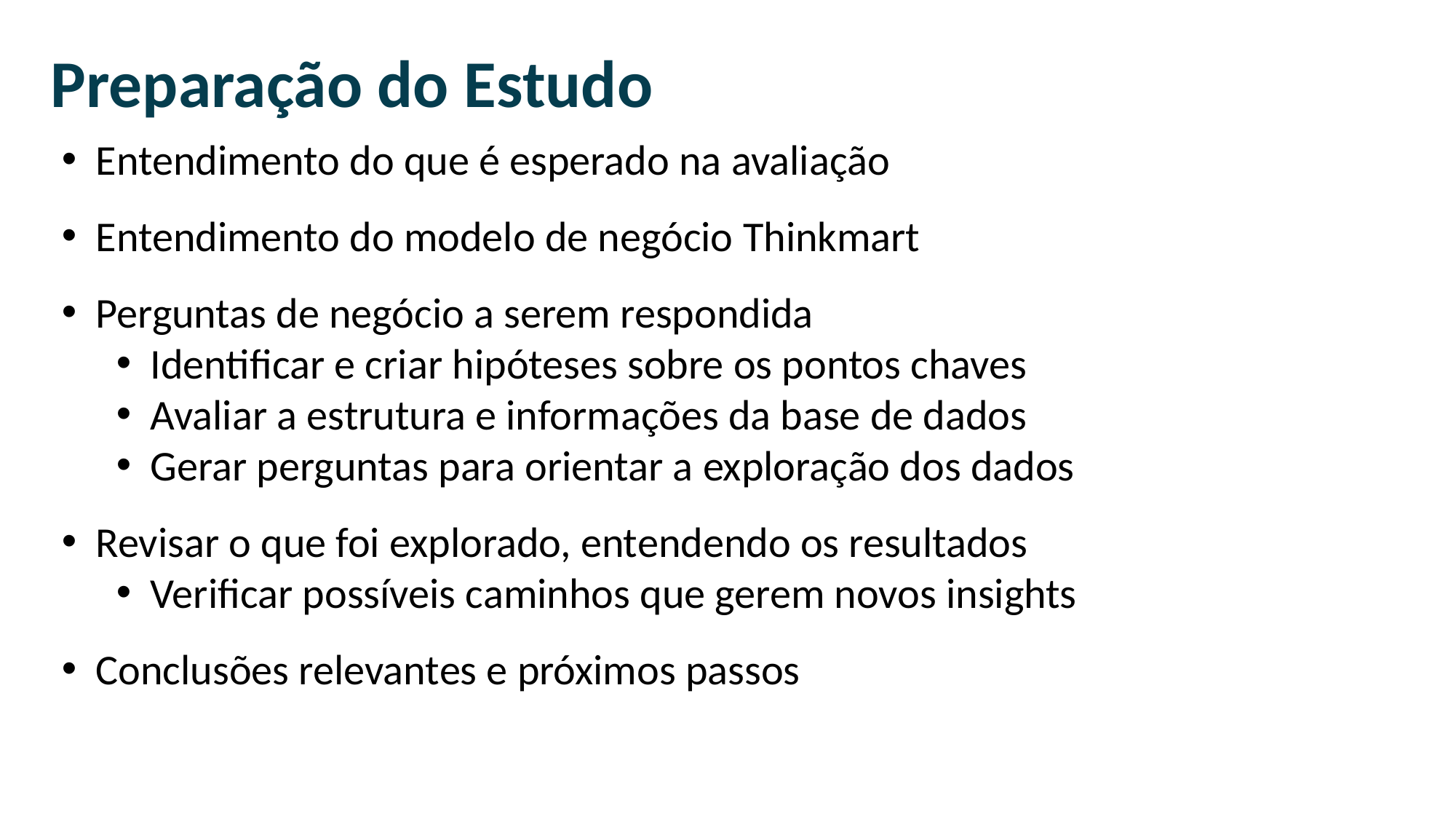

Preparação do Estudo
Entendimento do que é esperado na avaliação

Entendimento do modelo de negócio Thinkmart

Perguntas de negócio a serem respondida
Identificar e criar hipóteses sobre os pontos chaves
Avaliar a estrutura e informações da base de dados
Gerar perguntas para orientar a exploração dos dados

Revisar o que foi explorado, entendendo os resultados
Verificar possíveis caminhos que gerem novos insights

Conclusões relevantes e próximos passos
O que é ?